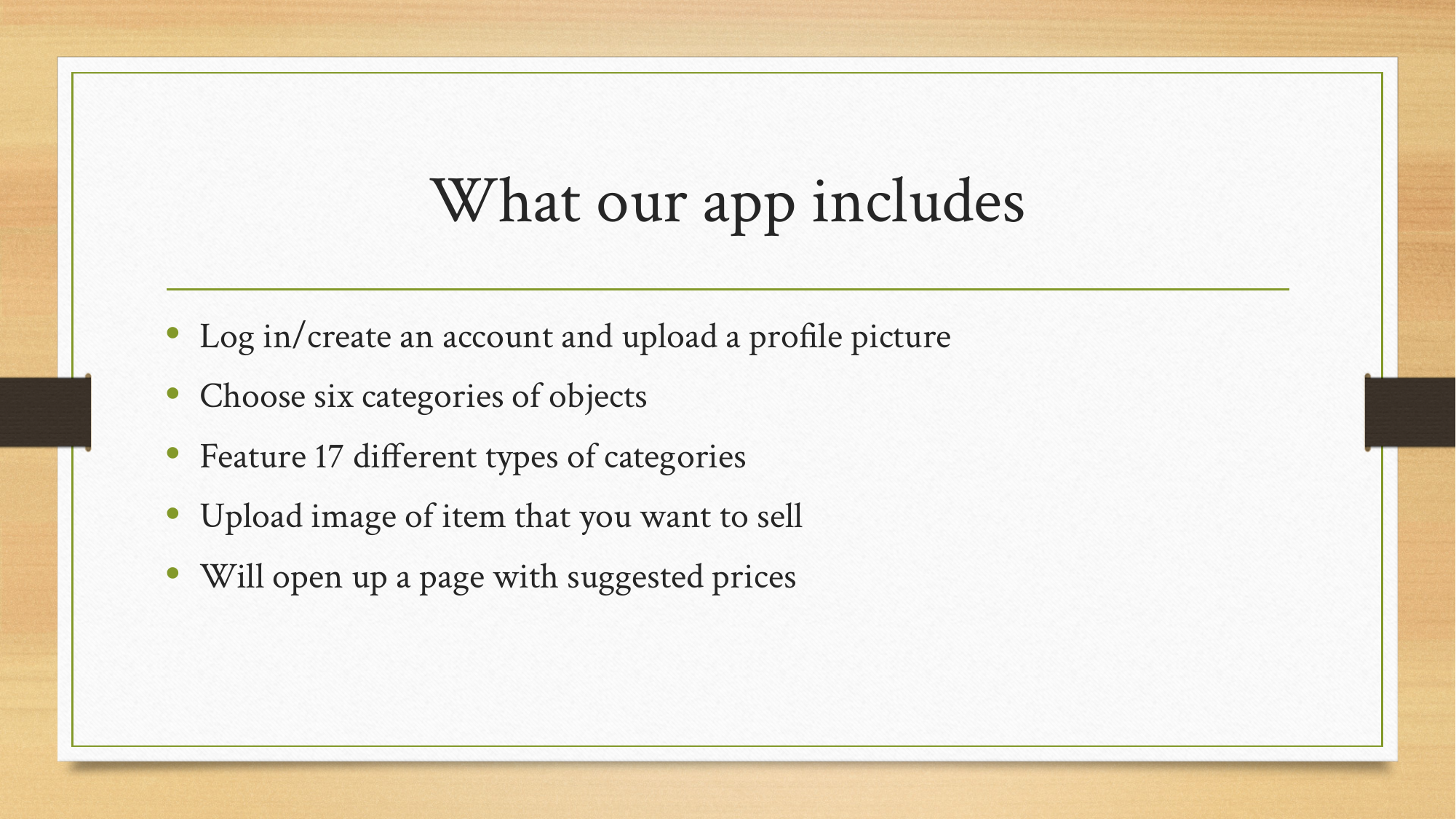

# What our app includes
Log in/create an account and upload a profile picture
Choose six categories of objects
Feature 17 different types of categories
Upload image of item that you want to sell
Will open up a page with suggested prices